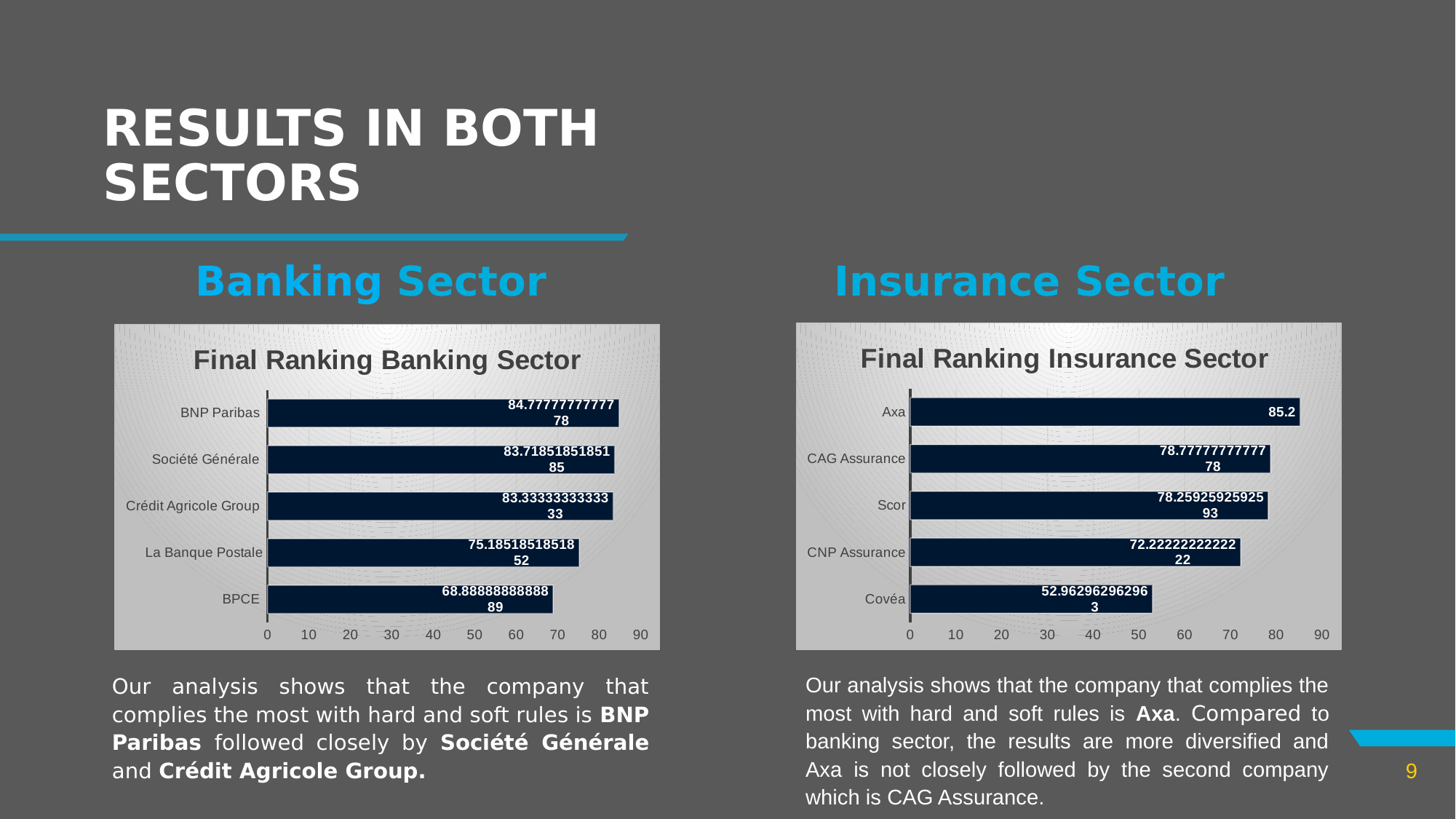

# RESULTS IN BOTH SECTORS
Banking Sector
Insurance Sector

### Chart: Final Ranking Insurance Sector

| Category |  |
|---|---|
| Covéa | 52.96296296296296 |
| CNP Assurance | 72.22222222222223 |
| Scor | 78.25925925925925 |
| CAG Assurance | 78.77777777777777 |
| Axa | 85.19999999999999 |

### Chart: Final Ranking Banking Sector

| Category |  |
|---|---|
| BPCE  | 68.88888888888889 |
| La Banque Postale | 75.18518518518518 |
| Crédit Agricole Group  | 83.33333333333333 |
| Société Générale  | 83.71851851851851 |
| BNP Paribas  | 84.77777777777777 |
Our analysis shows that the company that complies the most with hard and soft rules is Axa. Compared to banking sector, the results are more diversified and Axa is not closely followed by the second company which is CAG Assurance.
Our analysis shows that the company that complies the most with hard and soft rules is BNP Paribas followed closely by Société Générale and Crédit Agricole Group.

9